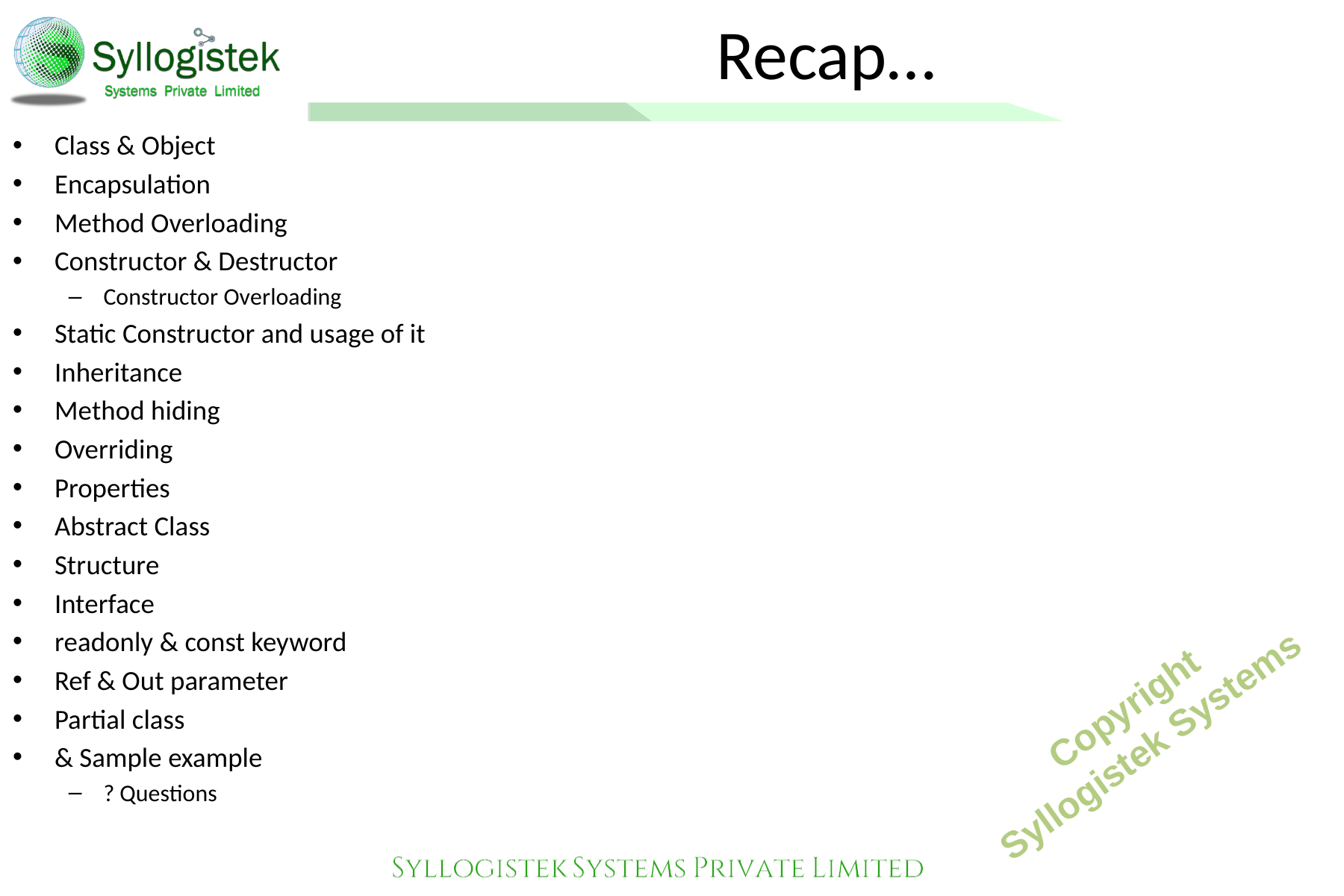

# Recap…
Class & Object
Encapsulation
Method Overloading
Constructor & Destructor
Constructor Overloading
Static Constructor and usage of it
Inheritance
Method hiding
Overriding
Properties
Abstract Class
Structure
Interface
readonly & const keyword
Ref & Out parameter
Partial class
& Sample example
? Questions